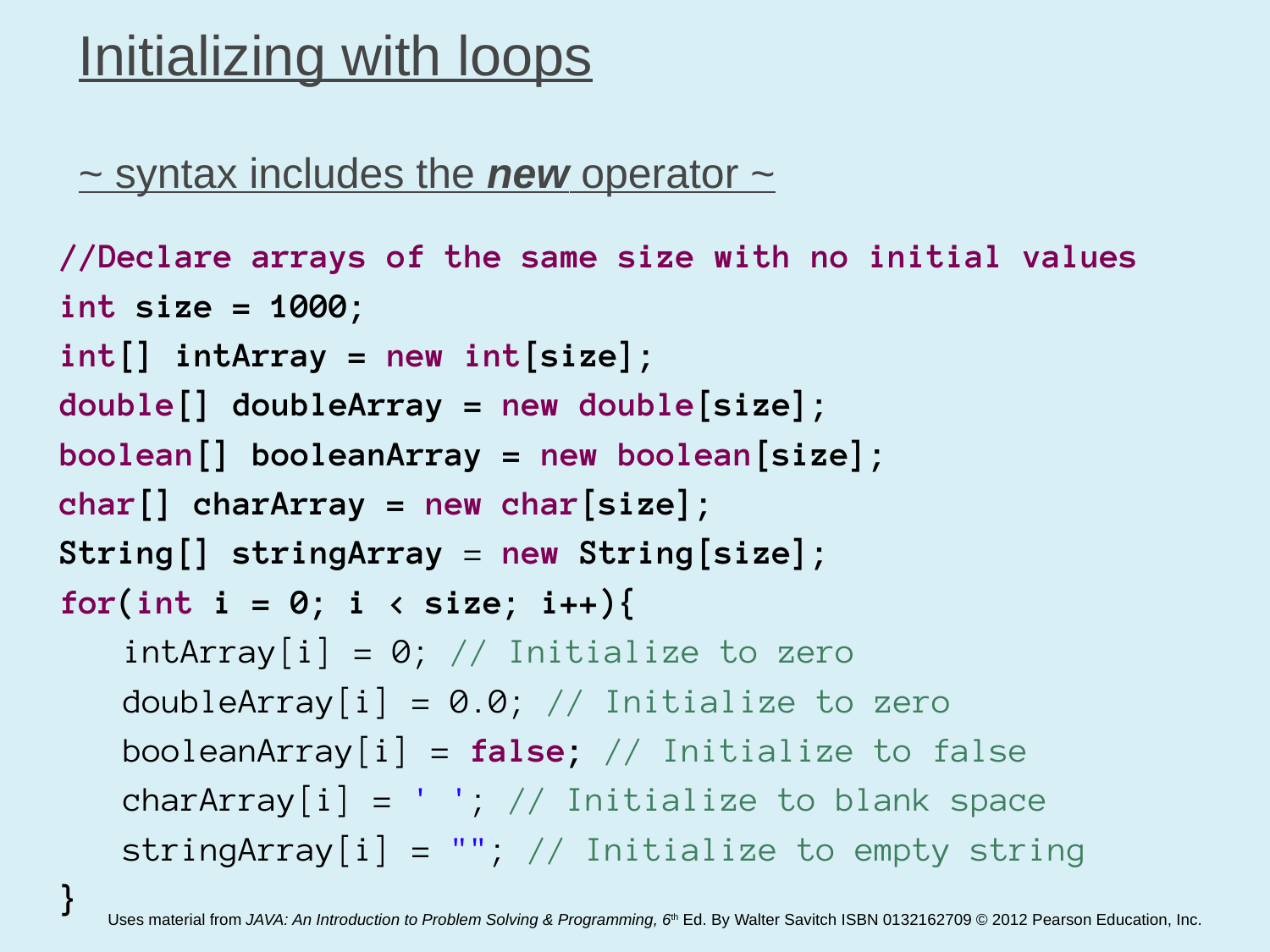

# Initializing with loops ~ syntax includes the new operator ~
//Declare arrays of the same size with no initial values
int size = 1000;
int[] intArray = new int[size];
double[] doubleArray = new double[size];
boolean[] booleanArray = new boolean[size];
char[] charArray = new char[size];
String[] stringArray = new String[size];
for(int i = 0; i < size; i++){
intArray[i] = 0; // Initialize to zero
doubleArray[i] = 0.0; // Initialize to zero
booleanArray[i] = false; // Initialize to false
charArray[i] = ' '; // Initialize to blank space
stringArray[i] = ""; // Initialize to empty string
}